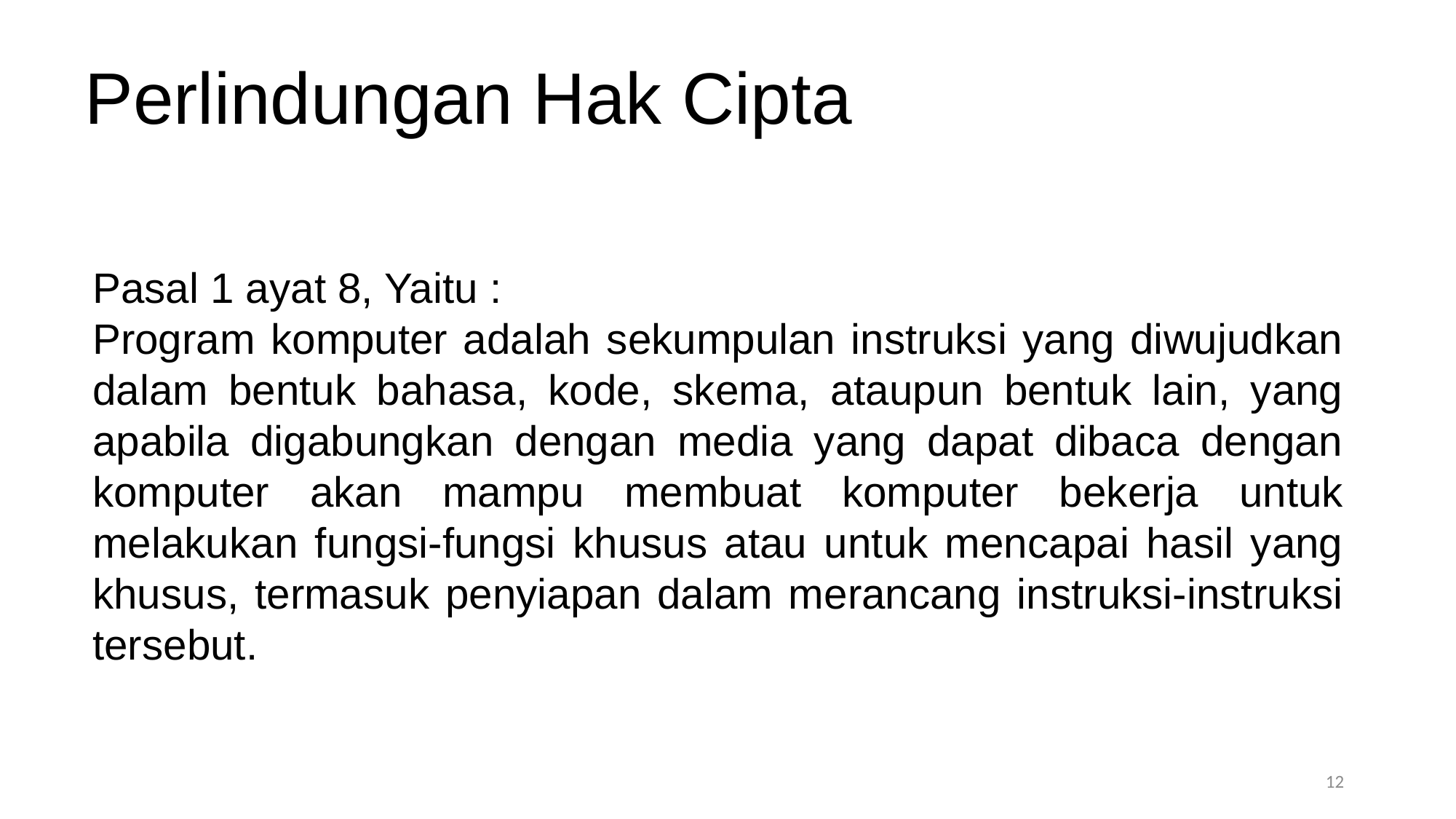

Perlindungan Hak Cipta
Pasal 1 ayat 8, Yaitu :
Program komputer adalah sekumpulan instruksi yang diwujudkan dalam bentuk bahasa, kode, skema, ataupun bentuk lain, yang apabila digabungkan dengan media yang dapat dibaca dengan komputer akan mampu membuat komputer bekerja untuk melakukan fungsi-fungsi khusus atau untuk mencapai hasil yang khusus, termasuk penyiapan dalam merancang instruksi-instruksi tersebut.
12